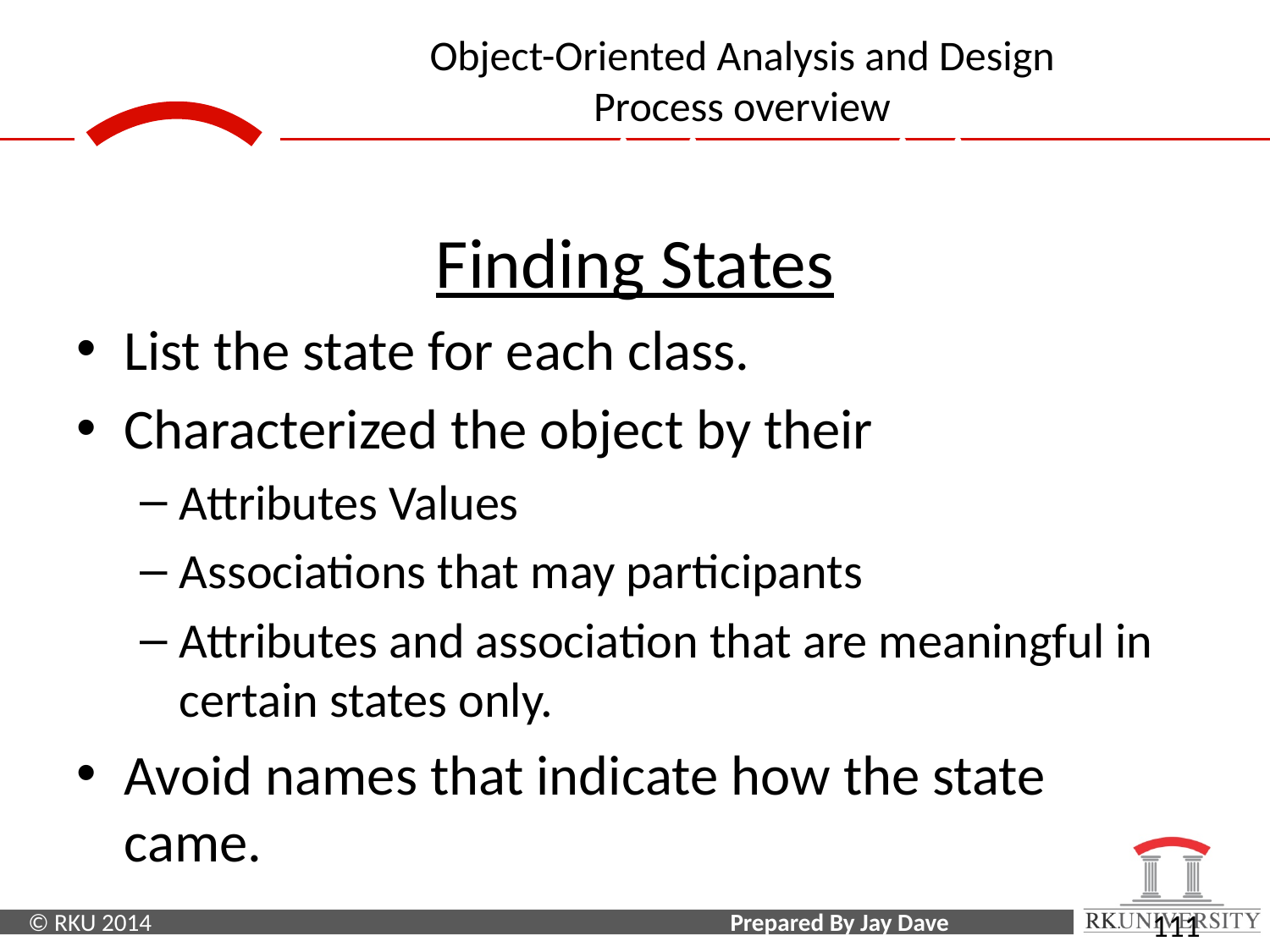

Domain State Model
Finding States
List the state for each class.
Characterized the object by their
Attributes Values
Associations that may participants
Attributes and association that are meaningful in certain states only.
Avoid names that indicate how the state came.

111